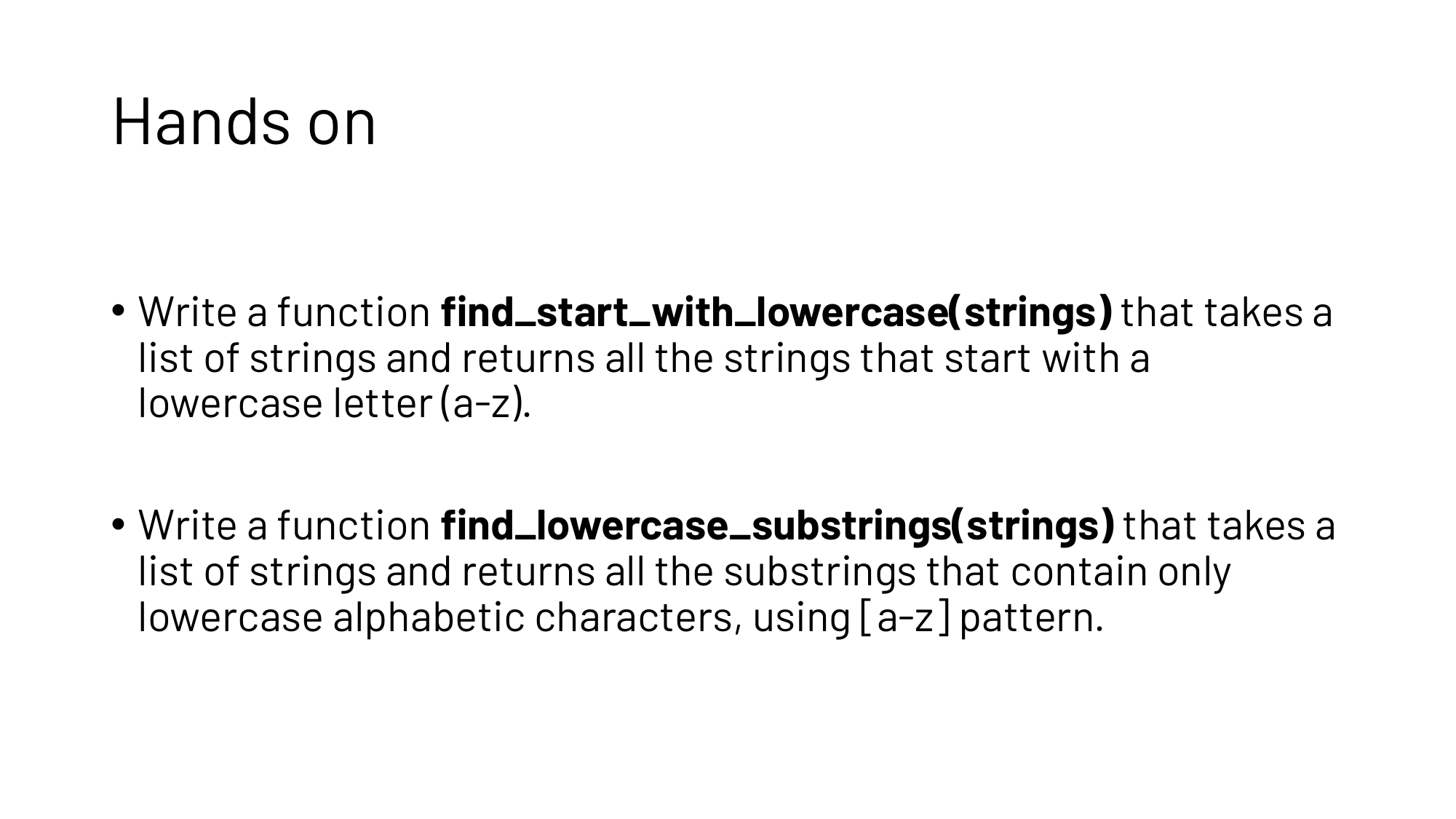

# Hands on

Write a function find_start_with_lowercase(strings) that takes a list of strings and returns all the strings that start with a lowercase letter (a-z).

Write a function find_lowercase_substrings(strings) that takes a list of strings and returns all the substrings that contain only lowercase alphabetic characters, using [a-z] pattern.